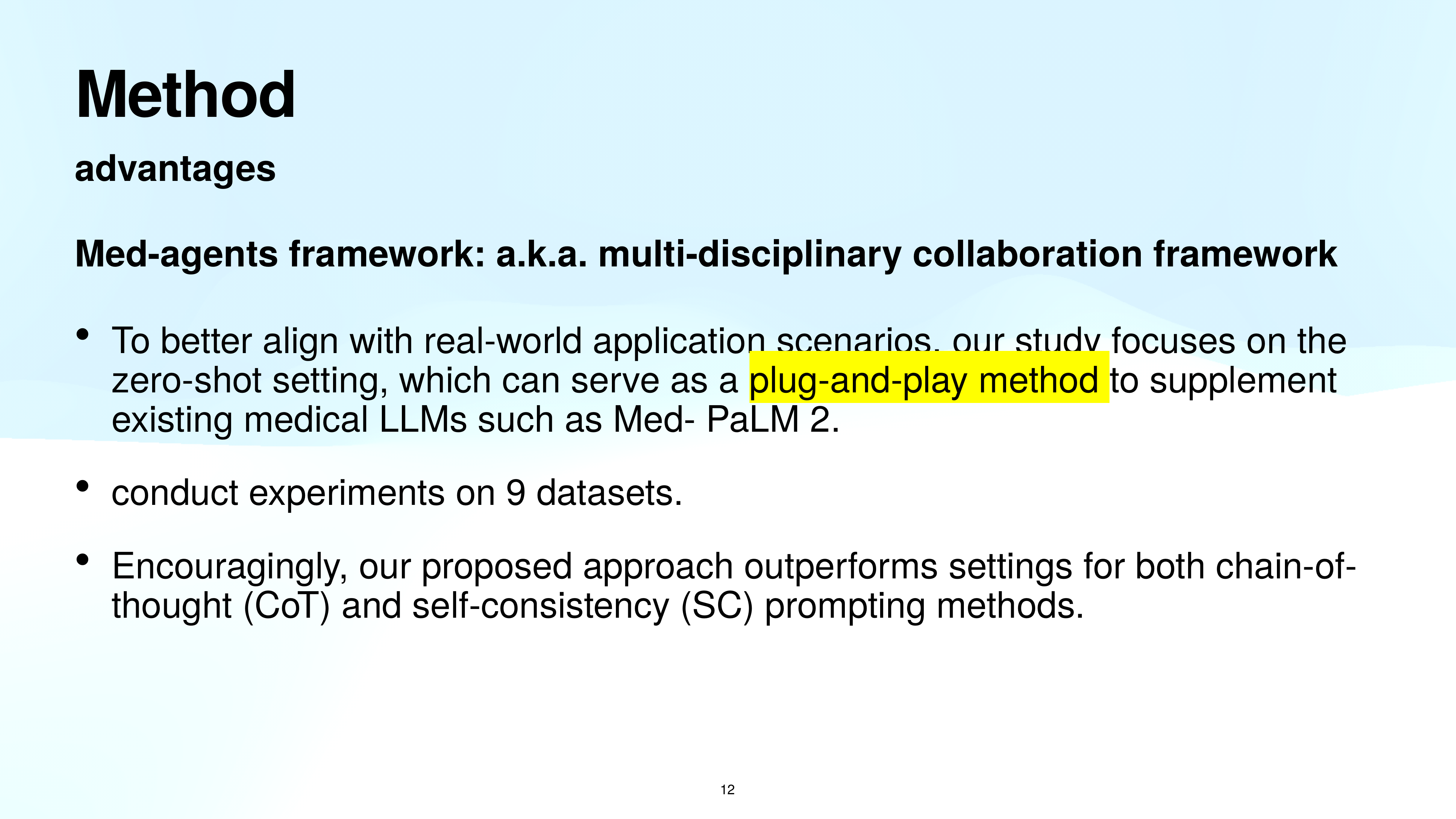

# Method
advantages
Med-agents framework: a.k.a. multi-disciplinary collaboration framework

To better align with real-world application scenarios, our study focuses on the zero-shot setting, which can serve as a plug-and-play method to supplement existing medical LLMs such as Med- PaLM 2.
conduct experiments on 9 datasets.
Encouragingly, our proposed approach outperforms settings for both chain-of-thought (CoT) and self-consistency (SC) prompting methods.

12